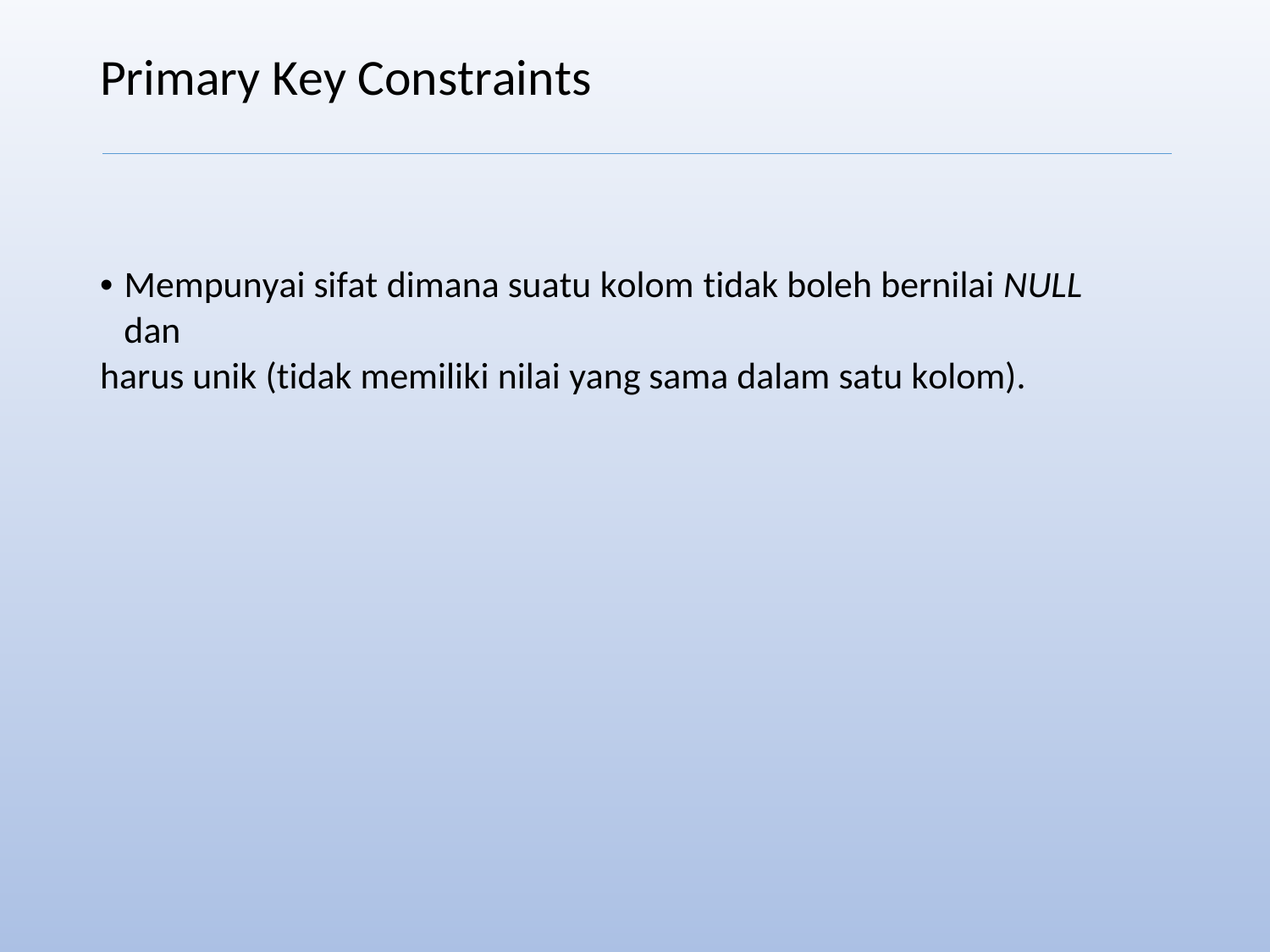

Primary Key Constraints

• Mempunyai sifat dimana suatu kolom tidak boleh bernilai NULL dan
harus unik (tidak memiliki nilai yang sama dalam satu kolom).